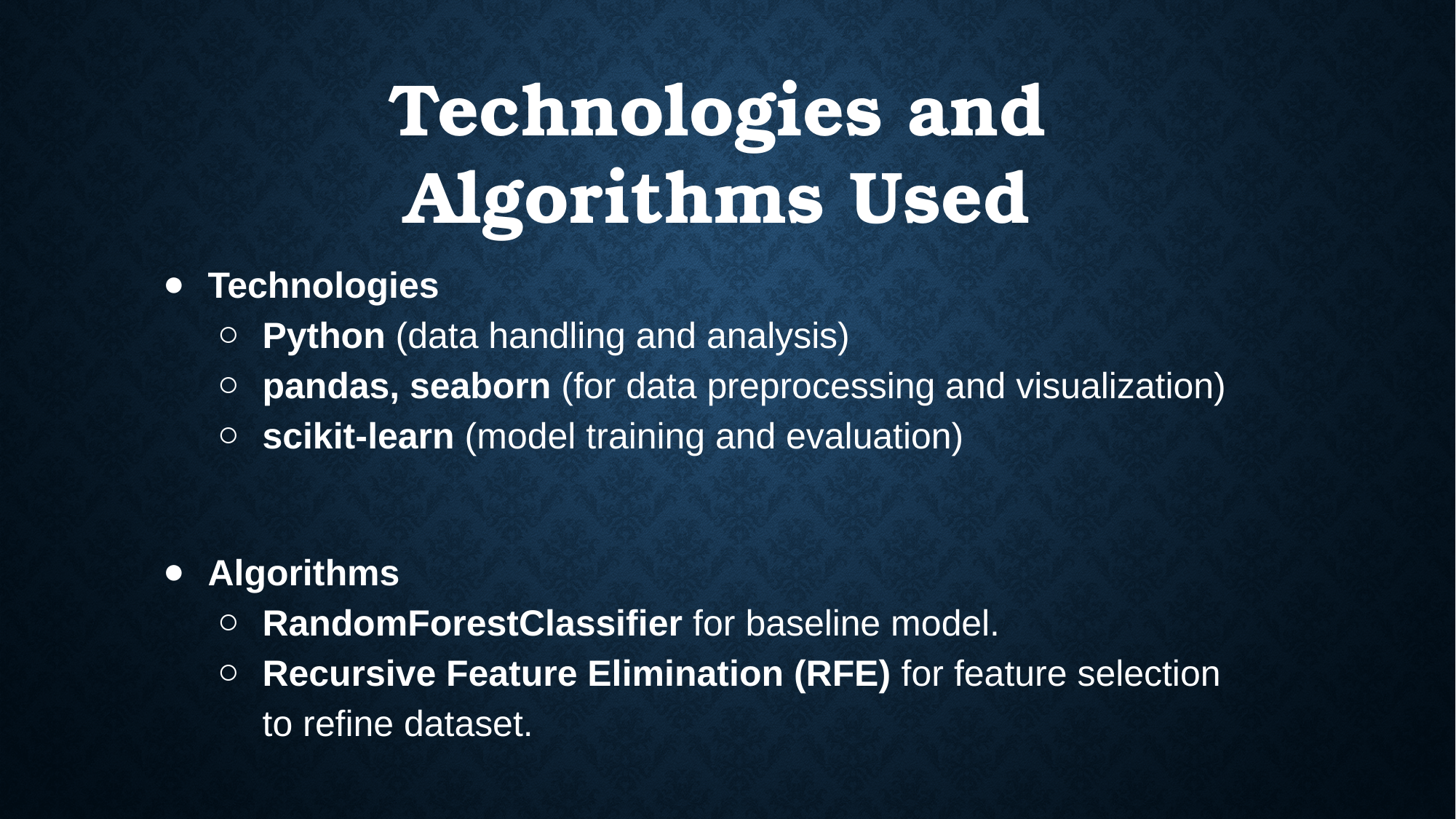

Technologies and Algorithms Used

Technologies
Python (data handling and analysis)
pandas, seaborn (for data preprocessing and visualization)
scikit-learn (model training and evaluation)

Algorithms
RandomForestClassifier for baseline model.
Recursive Feature Elimination (RFE) for feature selection to refine dataset.